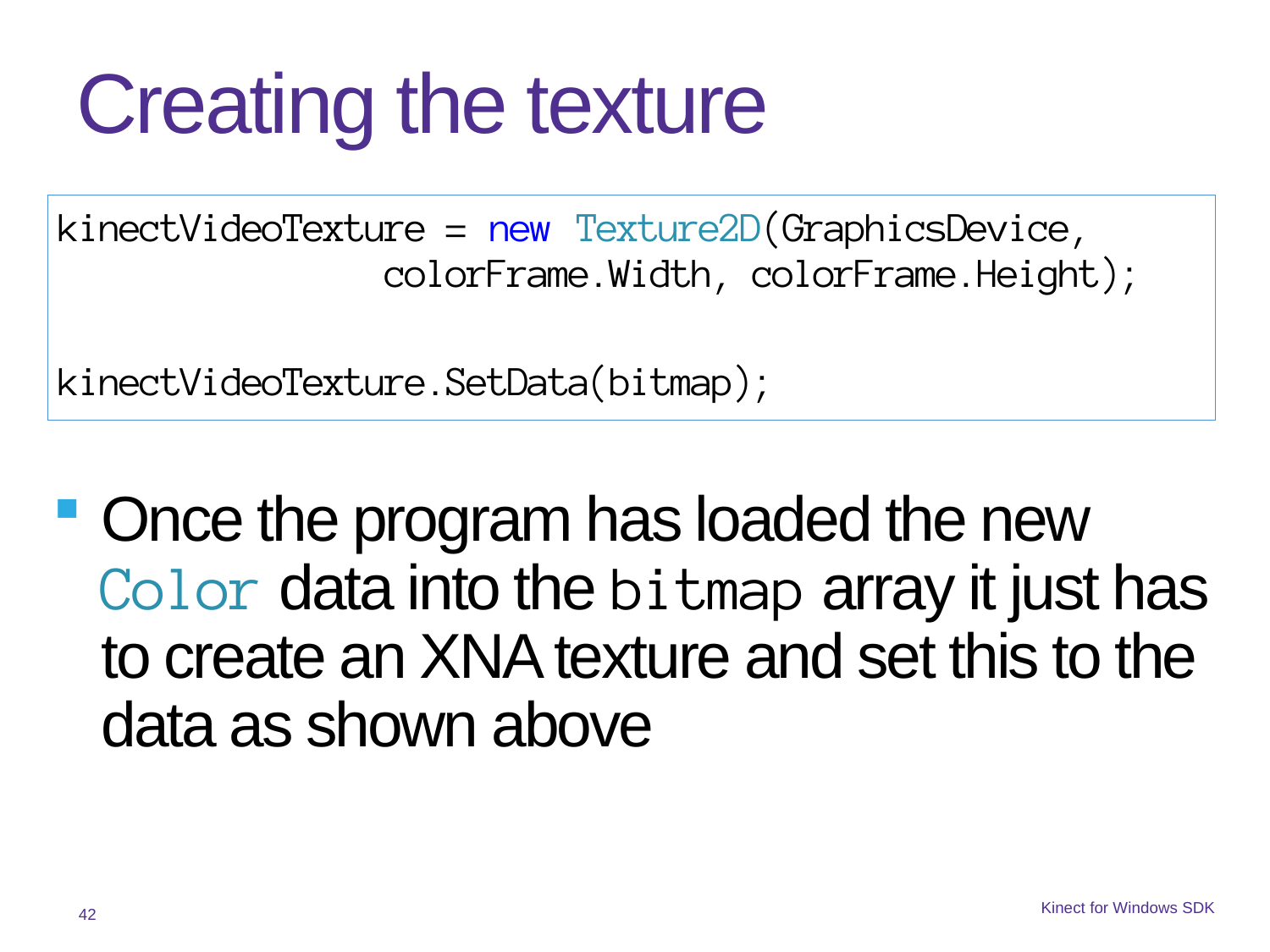

# Creating the texture
kinectVideoTexture = new Texture2D(GraphicsDevice,
                colorFrame.Width, colorFrame.Height);

kinectVideoTexture.SetData(bitmap);
Once the program has loaded the new Color data into the bitmap array it just has to create an XNA texture and set this to the data as shown above
42